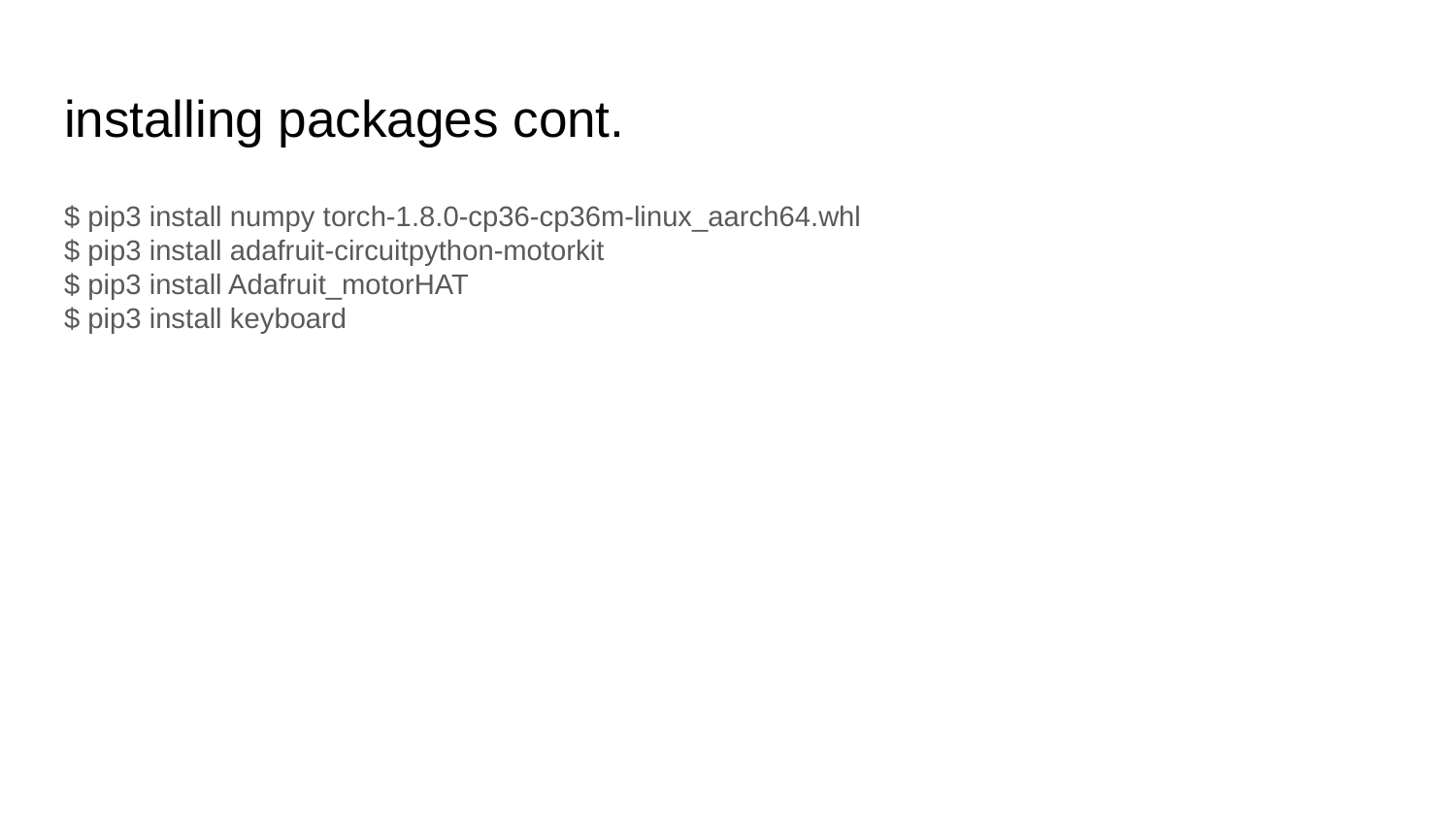

# installing packages cont.
$ pip3 install numpy torch-1.8.0-cp36-cp36m-linux_aarch64.whl
$ pip3 install adafruit-circuitpython-motorkit
$ pip3 install Adafruit_motorHAT
$ pip3 install keyboard